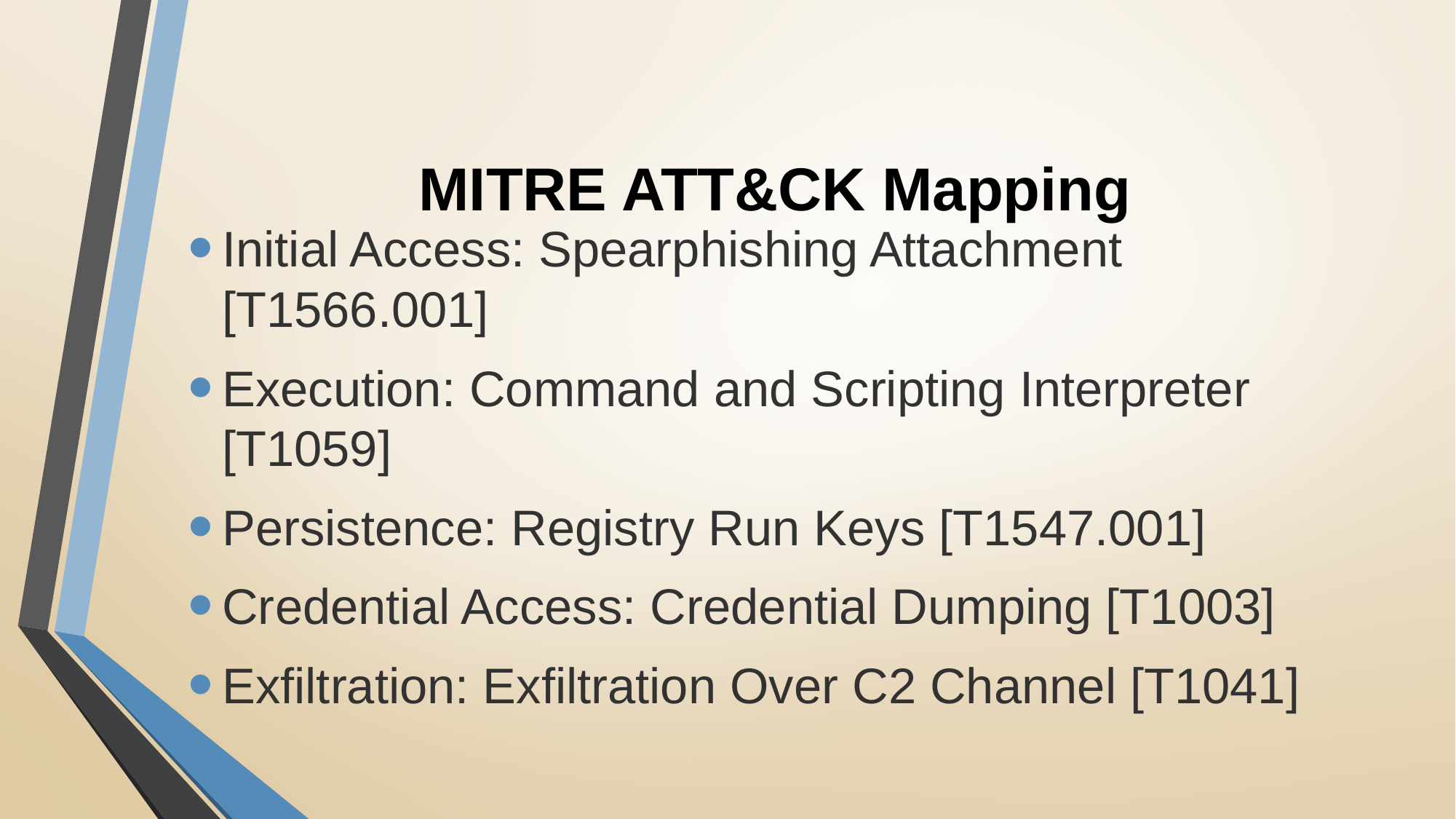

# MITRE ATT&CK Mapping
Initial Access: Spearphishing Attachment [T1566.001]
Execution: Command and Scripting Interpreter [T1059]
Persistence: Registry Run Keys [T1547.001]
Credential Access: Credential Dumping [T1003]
Exfiltration: Exfiltration Over C2 Channel [T1041]